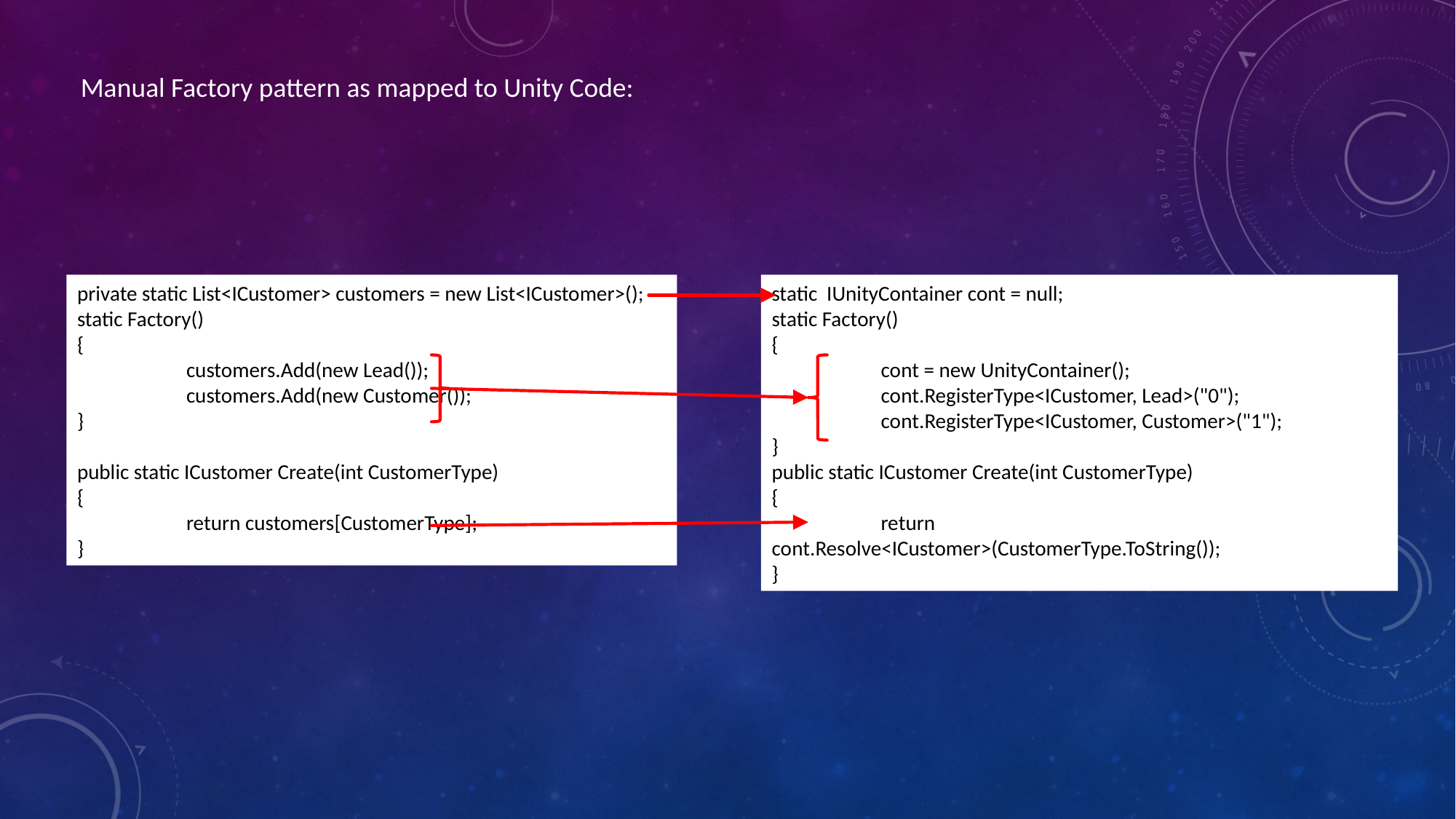

Manual Factory pattern as mapped to Unity Code:
private static List<ICustomer> customers = new List<ICustomer>();
static Factory()
{
	customers.Add(new Lead());
	customers.Add(new Customer());
}

public static ICustomer Create(int CustomerType)
{
	return customers[CustomerType];
}
static  IUnityContainer cont = null;
static Factory()
{
	cont = new UnityContainer();
	cont.RegisterType<ICustomer, Lead>("0");
	cont.RegisterType<ICustomer, Customer>("1");
}
public static ICustomer Create(int CustomerType)
{
	return cont.Resolve<ICustomer>(CustomerType.ToString());
}